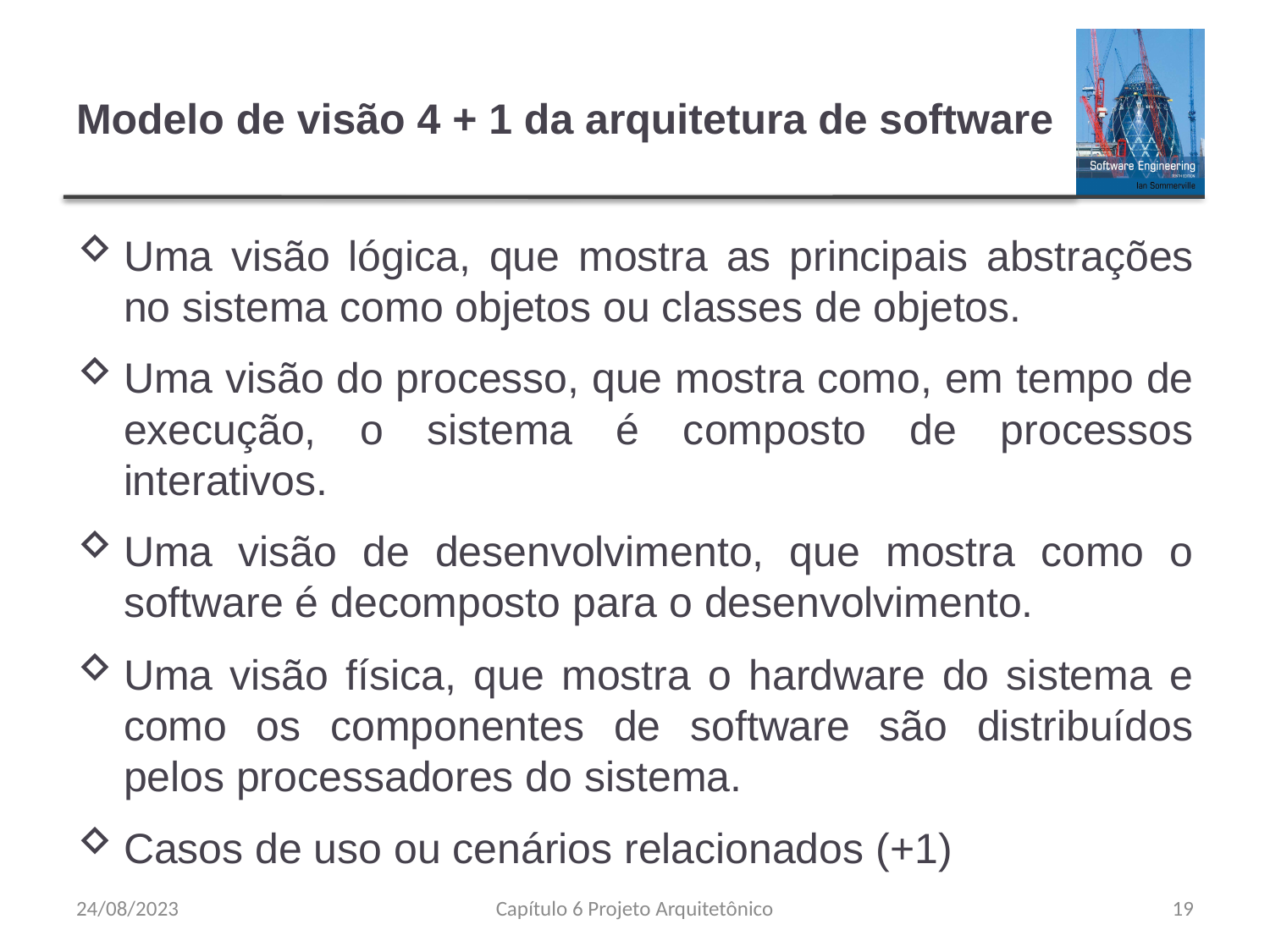

# Modelo de visão 4 + 1 da arquitetura de software
Uma visão lógica, que mostra as principais abstrações no sistema como objetos ou classes de objetos.
Uma visão do processo, que mostra como, em tempo de execução, o sistema é composto de processos interativos.
Uma visão de desenvolvimento, que mostra como o software é decomposto para o desenvolvimento.
Uma visão física, que mostra o hardware do sistema e como os componentes de software são distribuídos pelos processadores do sistema.
Casos de uso ou cenários relacionados (+1)

24/08/2023
Capítulo 6 Projeto Arquitetônico
19